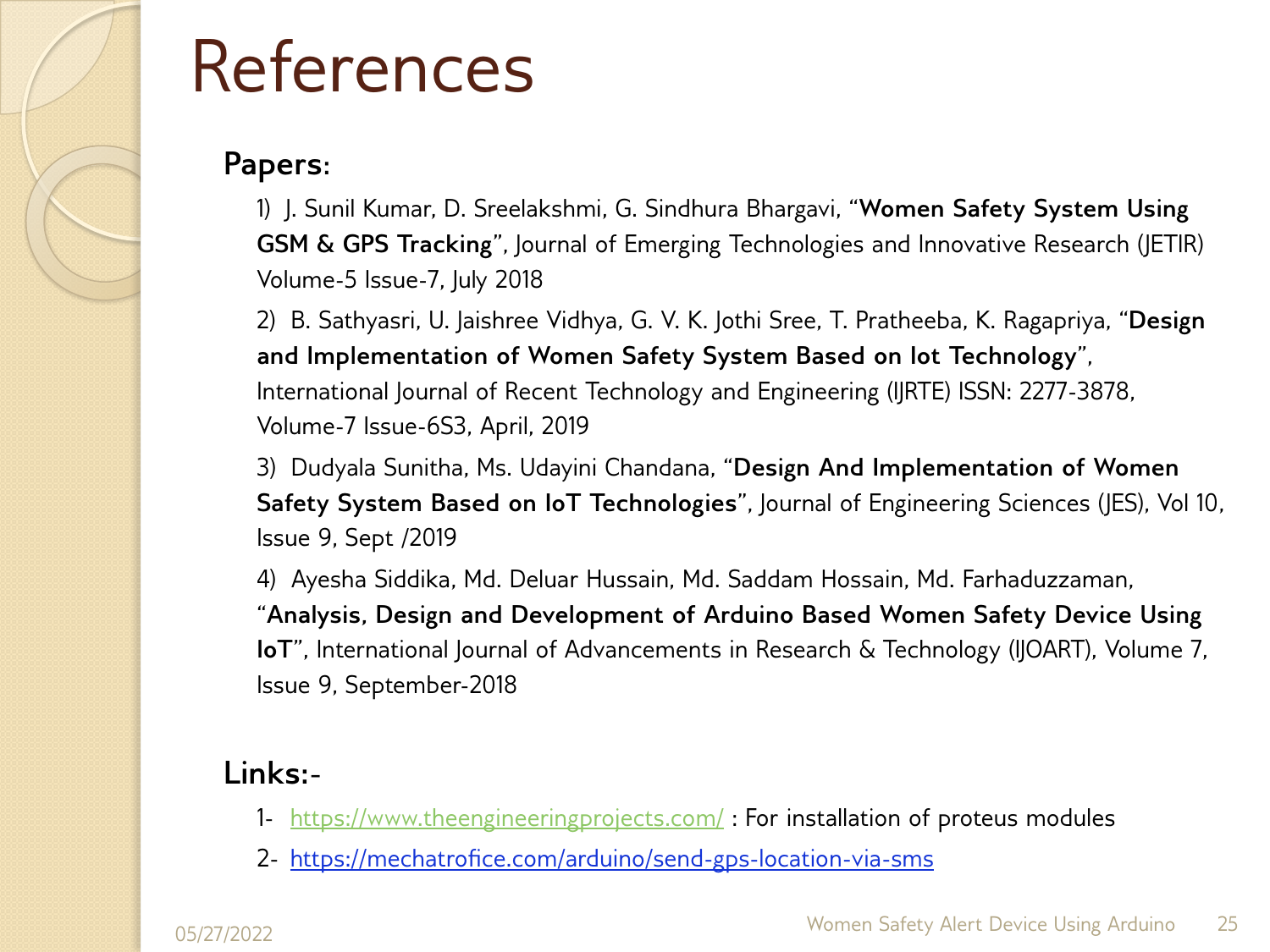

# References
Papers:
1)  J. Sunil Kumar, D. Sreelakshmi, G. Sindhura Bhargavi, “Women Safety System Using GSM & GPS Tracking”, Journal of Emerging Technologies and Innovative Research (JETIR) Volume-5 Issue-7, July 2018
2)  B. Sathyasri, U. Jaishree Vidhya, G. V. K. Jothi Sree, T. Pratheeba, K. Ragapriya, “Design and Implementation of Women Safety System Based on Iot Technology”, International Journal of Recent Technology and Engineering (IJRTE) ISSN: 2277-3878, Volume-7 Issue-6S3, April, 2019
3)  Dudyala Sunitha, Ms. Udayini Chandana, “Design And Implementation of Women Safety System Based on IoT Technologies”, Journal of Engineering Sciences (JES), Vol 10, Issue 9, Sept /2019
4)  Ayesha Siddika, Md. Deluar Hussain, Md. Saddam Hossain, Md. Farhaduzzaman, “Analysis, Design and Development of Arduino Based Women Safety Device Using IoT”, International Journal of Advancements in Research & Technology (IJOART), Volume 7, Issue 9, September-2018

Links:-
1- 	https://www.theengineeringprojects.com/ : For installation of proteus modules
2- 	https://mechatrofice.com/arduino/send-gps-location-via-sms

Women Safety Alert Device Using Arduino
25
05/27/2022